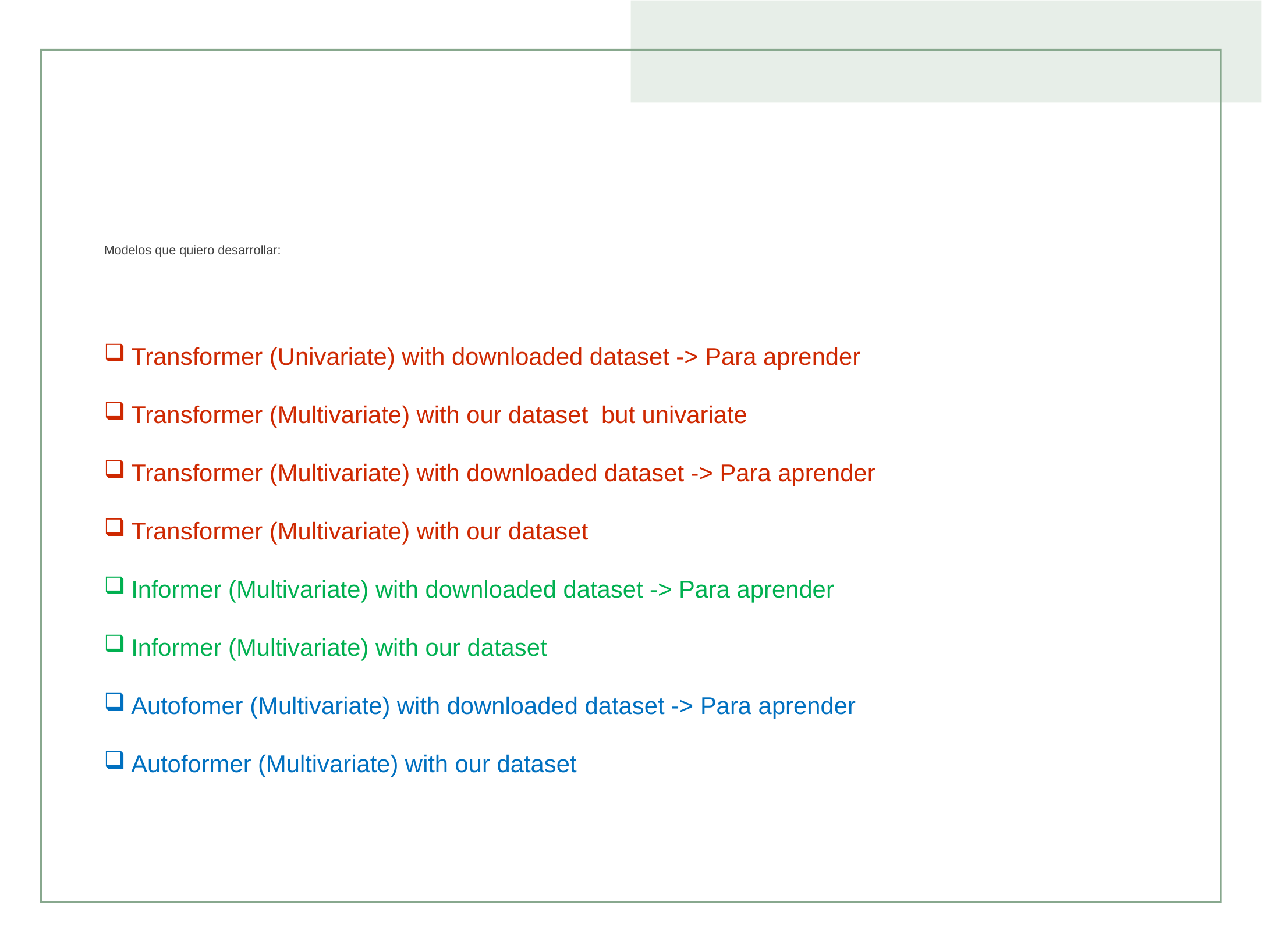

# Modelos que quiero desarrollar:
Transformer (Univariate) with downloaded dataset -> Para aprender
Transformer (Multivariate) with our dataset  but univariate
Transformer (Multivariate) with downloaded dataset -> Para aprender
Transformer (Multivariate) with our dataset
Informer (Multivariate) with downloaded dataset -> Para aprender
Informer (Multivariate) with our dataset
Autofomer (Multivariate) with downloaded dataset -> Para aprender
Autoformer (Multivariate) with our dataset